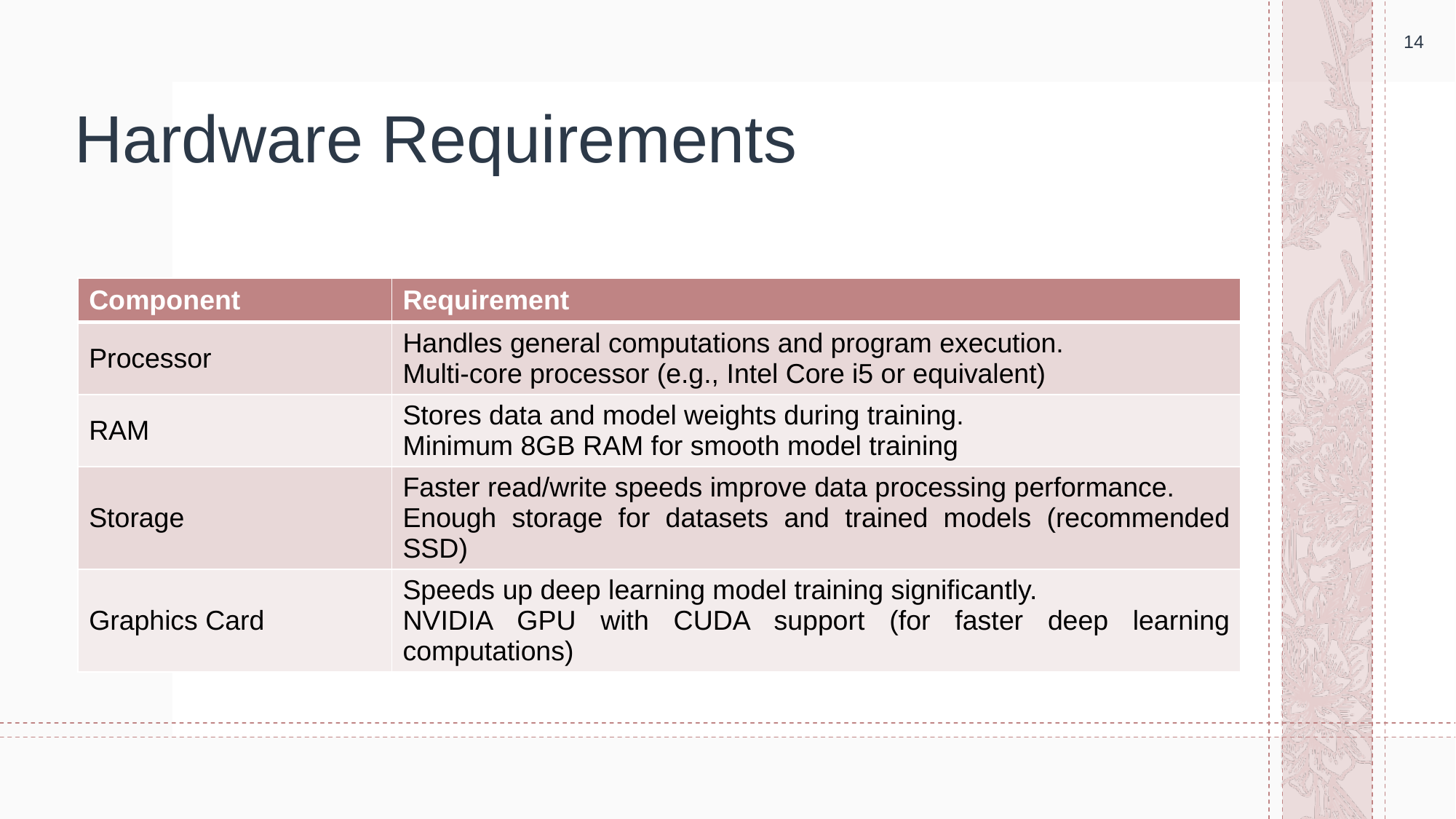

14
# Hardware Requirements
| Component | Requirement |
| --- | --- |
| Processor | Handles general computations and program execution. Multi-core processor (e.g., Intel Core i5 or equivalent) |
| RAM | Stores data and model weights during training. Minimum 8GB RAM for smooth model training |
| Storage | Faster read/write speeds improve data processing performance. Enough storage for datasets and trained models (recommended SSD) |
| Graphics Card | Speeds up deep learning model training significantly. NVIDIA GPU with CUDA support (for faster deep learning computations) |